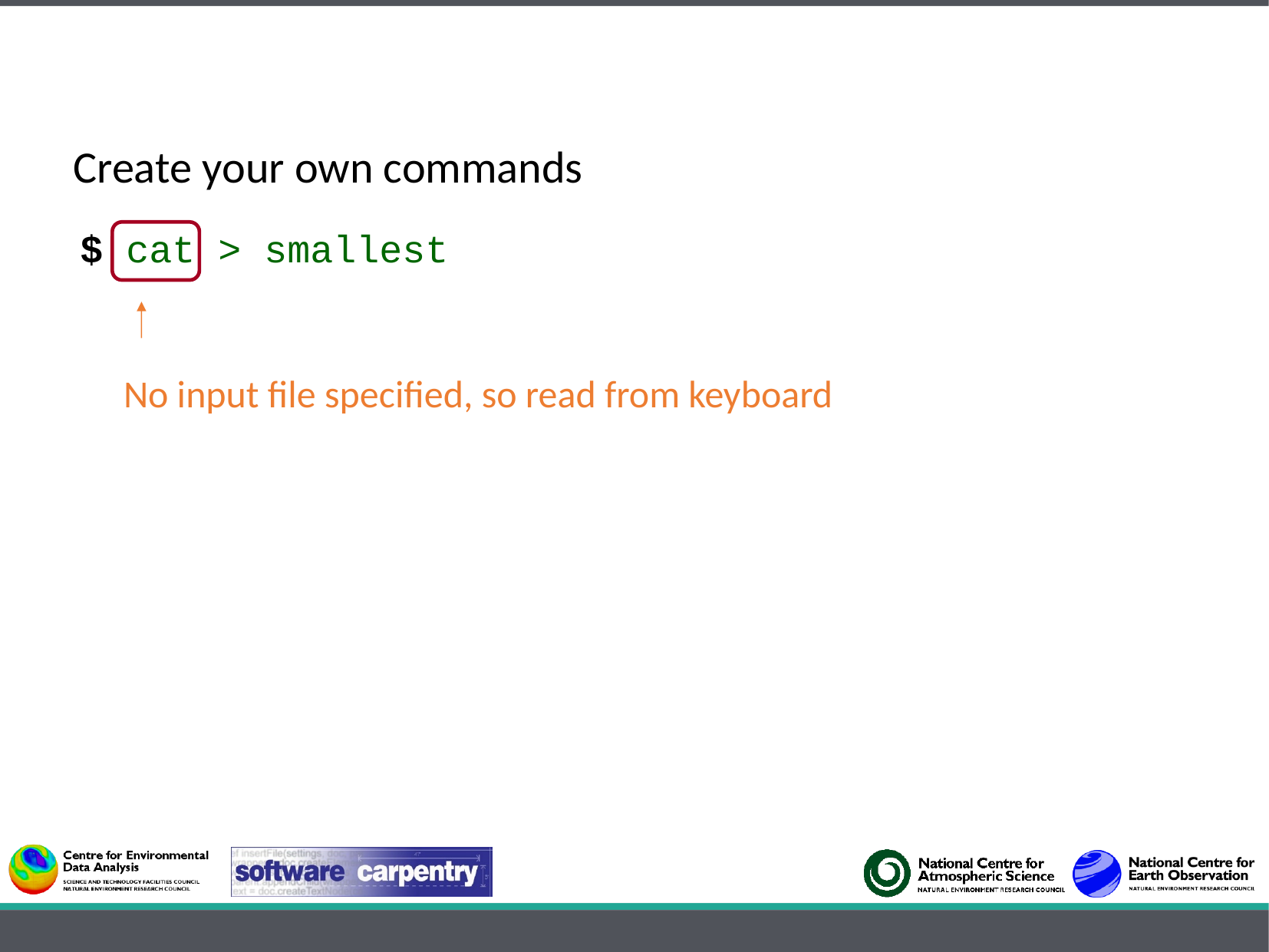

Create your own commands
$ cat > smallest

No input file specified, so read from keyboard